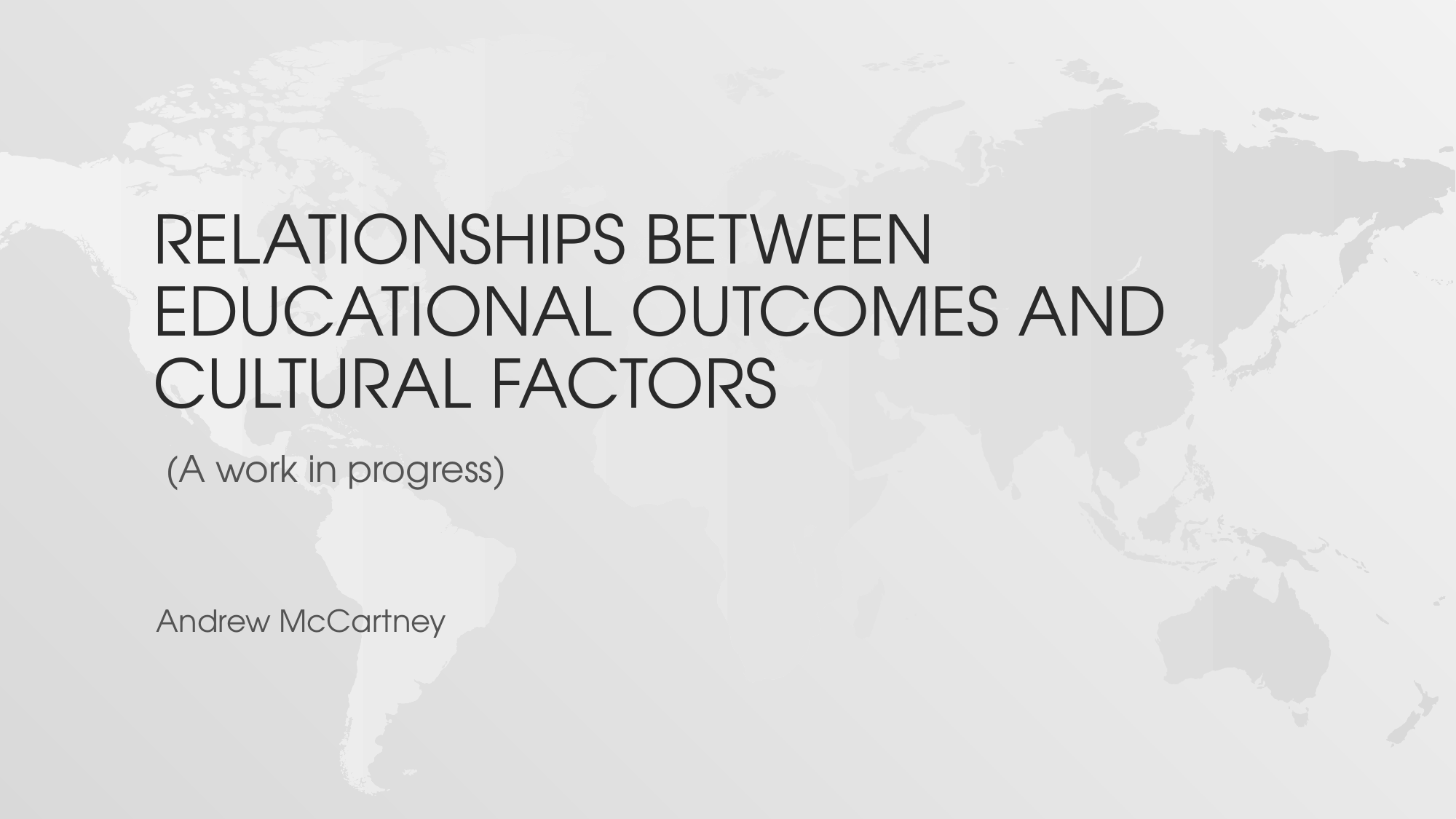

# Relationships between educational outcomes and cultural factors
(A work in progress)
Andrew McCartney